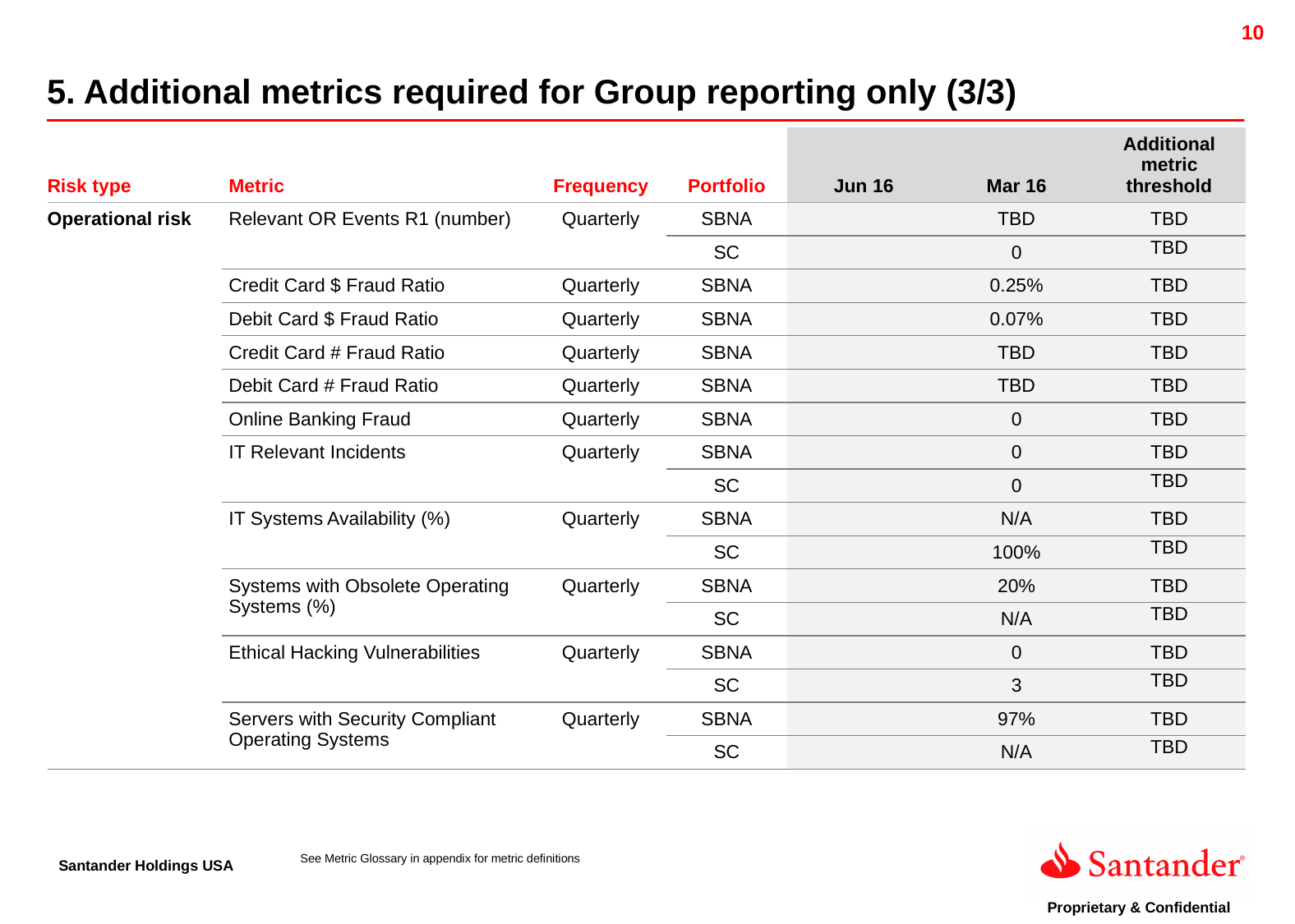

5. Additional metrics required for Group reporting only (3/3)
| Risk type | Metric | Frequency | Portfolio | Jun 16 | Mar 16 | Additional metric threshold |
| --- | --- | --- | --- | --- | --- | --- |
| Operational risk | Relevant OR Events R1 (number) | Quarterly | SBNA |  | TBD | TBD |
|  |  |  | SC |  | 0 | TBD |
|  | Credit Card $ Fraud Ratio | Quarterly | SBNA |  | 0.25% | TBD |
|  | Debit Card $ Fraud Ratio | Quarterly | SBNA |  | 0.07% | TBD |
|  | Credit Card # Fraud Ratio | Quarterly | SBNA |  | TBD | TBD |
|  | Debit Card # Fraud Ratio | Quarterly | SBNA |  | TBD | TBD |
|  | Online Banking Fraud | Quarterly | SBNA |  | 0 | TBD |
|  | IT Relevant Incidents | Quarterly | SBNA |  | 0 | TBD |
|  |  |  | SC |  | 0 | TBD |
|  | IT Systems Availability (%) | Quarterly | SBNA |  | N/A | TBD |
|  |  |  | SC |  | 100% | TBD |
|  | Systems with Obsolete Operating Systems (%) | Quarterly | SBNA |  | 20% | TBD |
|  |  |  | SC |  | N/A | TBD |
|  | Ethical Hacking Vulnerabilities | Quarterly | SBNA |  | 0 | TBD |
|  |  |  | SC |  | 3 | TBD |
|  | Servers with Security Compliant Operating Systems | Quarterly | SBNA |  | 97% | TBD |
|  |  |  | SC |  | N/A | TBD |
See Metric Glossary in appendix for metric definitions